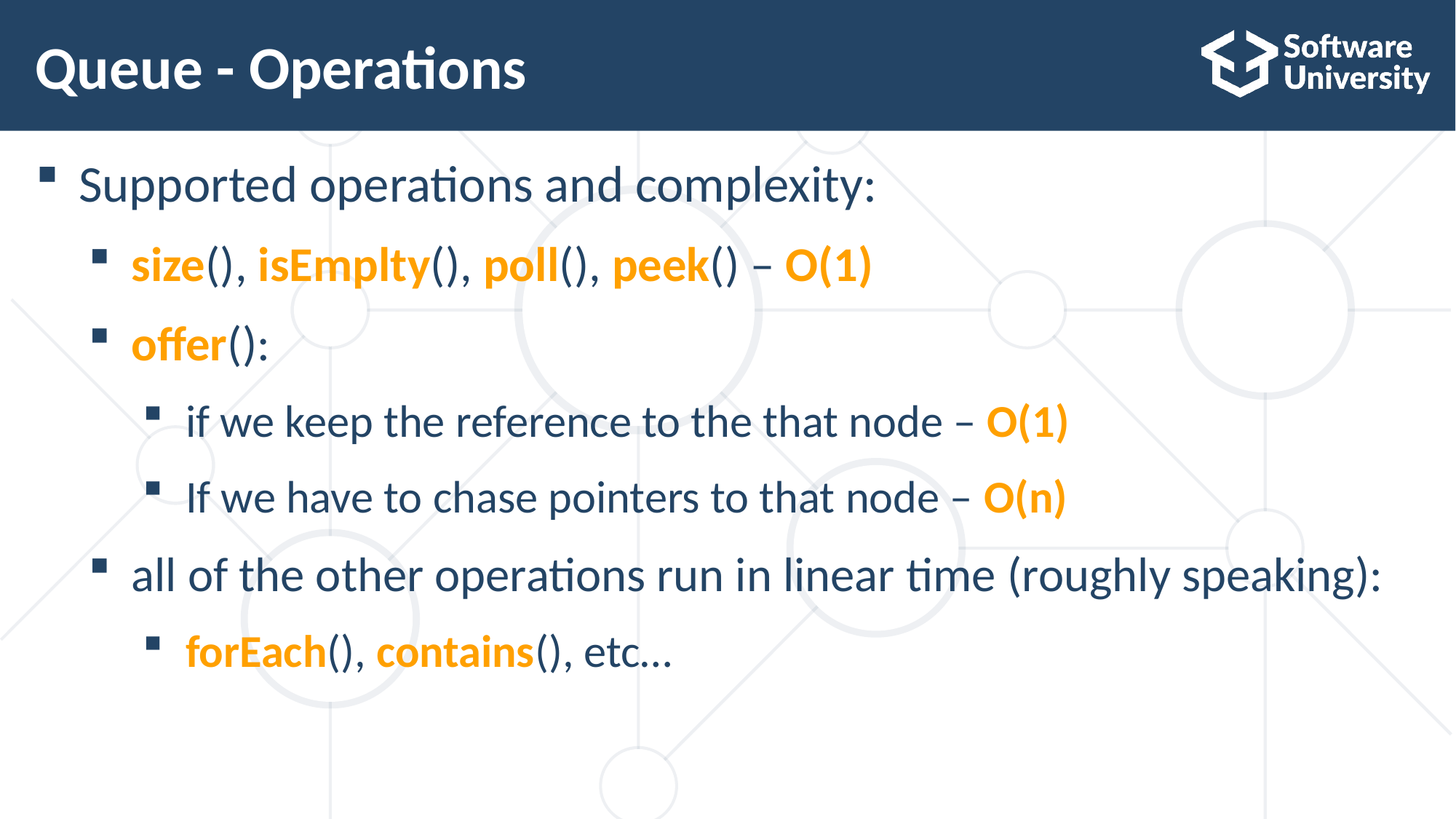

# Queue - Operations
Supported operations and complexity:
size(), isEmplty(), poll(), peek() – O(1)
offer():
if we keep the reference to the that node – O(1)
If we have to chase pointers to that node – O(n)
all of the other operations run in linear time (roughly speaking):
forEach(), contains(), etc…